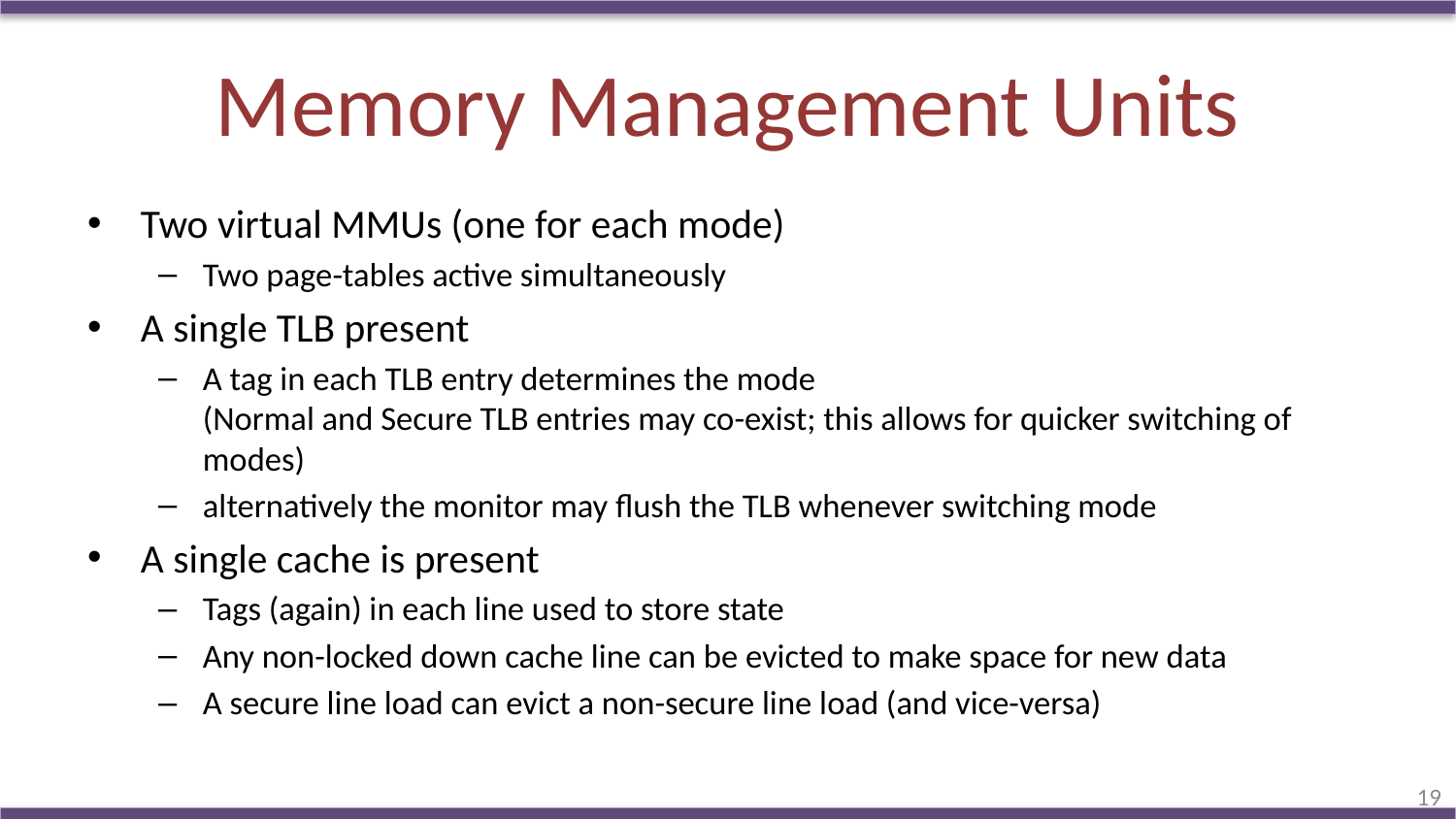

# Memory Management Units
Two virtual MMUs (one for each mode)
Two page-tables active simultaneously
A single TLB present
A tag in each TLB entry determines the mode
(Normal and Secure TLB entries may co-exist; this allows for quicker switching of modes)
alternatively the monitor may flush the TLB whenever switching mode
A single cache is present
Tags (again) in each line used to store state
Any non-locked down cache line can be evicted to make space for new data
A secure line load can evict a non-secure line load (and vice-versa)
19